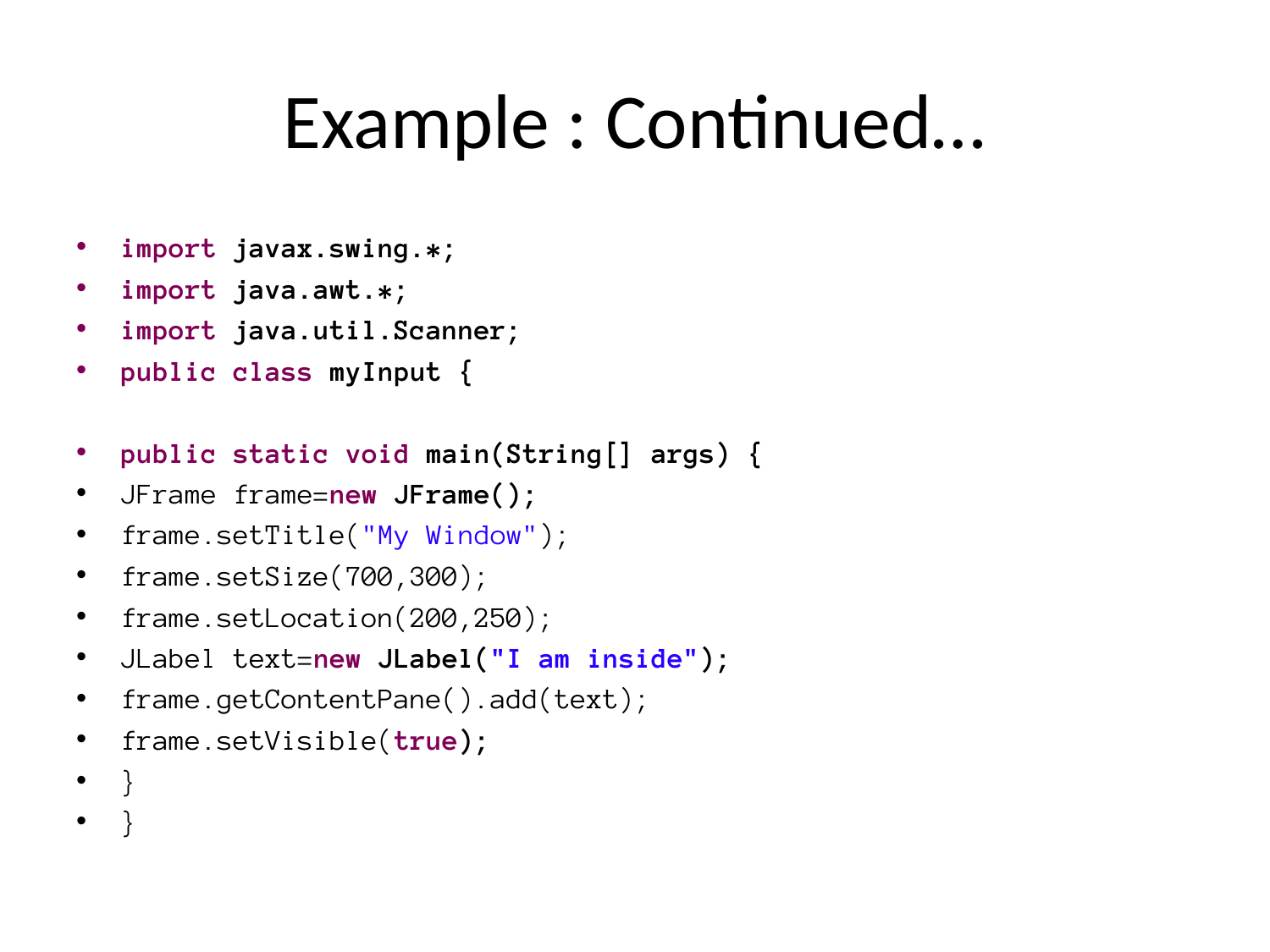

# Example : Continued…
import javax.swing.*;
import java.awt.*;
import java.util.Scanner;
public class myInput {

public static void main(String[] args) {
JFrame frame=new JFrame();
frame.setTitle("My Window");
frame.setSize(700,300);
frame.setLocation(200,250);
JLabel text=new JLabel("I am inside");
frame.getContentPane().add(text);
frame.setVisible(true);
}
}